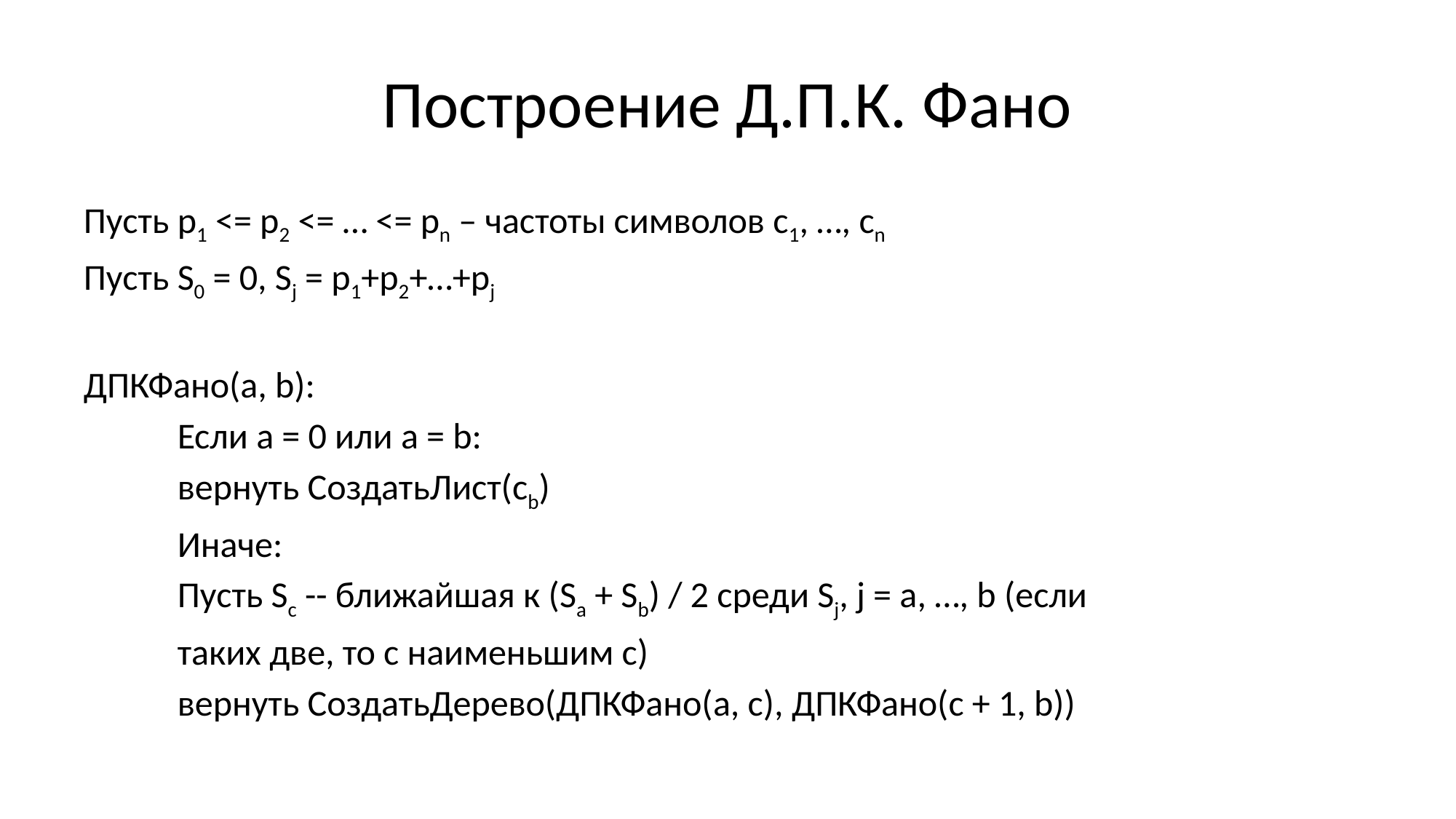

# Построение Д.П.К. Фано
Пусть p1 <= p2 <= … <= pn – частоты символов c1, …, cn
Пусть S0 = 0, Sj = p1+p2+…+pj

ДПКФано(a, b):
	Если a = 0 или a = b:
		вернуть СоздатьЛист(cb)
	Иначе:
		Пусть Sс -- ближайшая к (Sa + Sb) / 2 среди Sj, j = a, …, b (если
		таких две, то с наименьшим с)
		вернуть СоздатьДерево(ДПКФано(a, с), ДПКФано(c + 1, b))